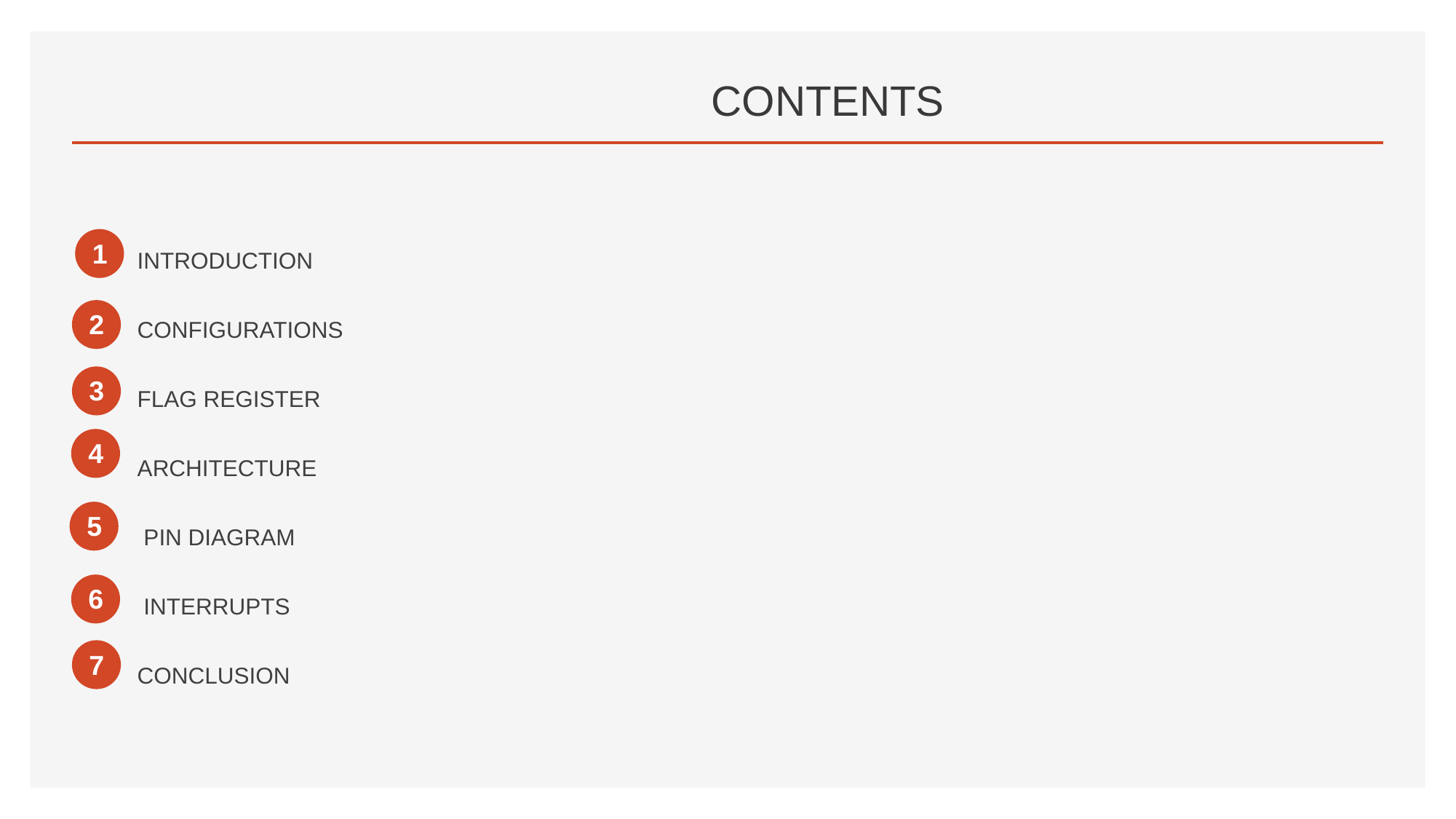

# CONTENTS

             INTRODUCTION
             CONFIGURATIONS
             FLAG REGISTER
             ARCHITECTURE
              PIN DIAGRAM
              INTERRUPTS
             CONCLUSION

1

2

3

4

5

6

7